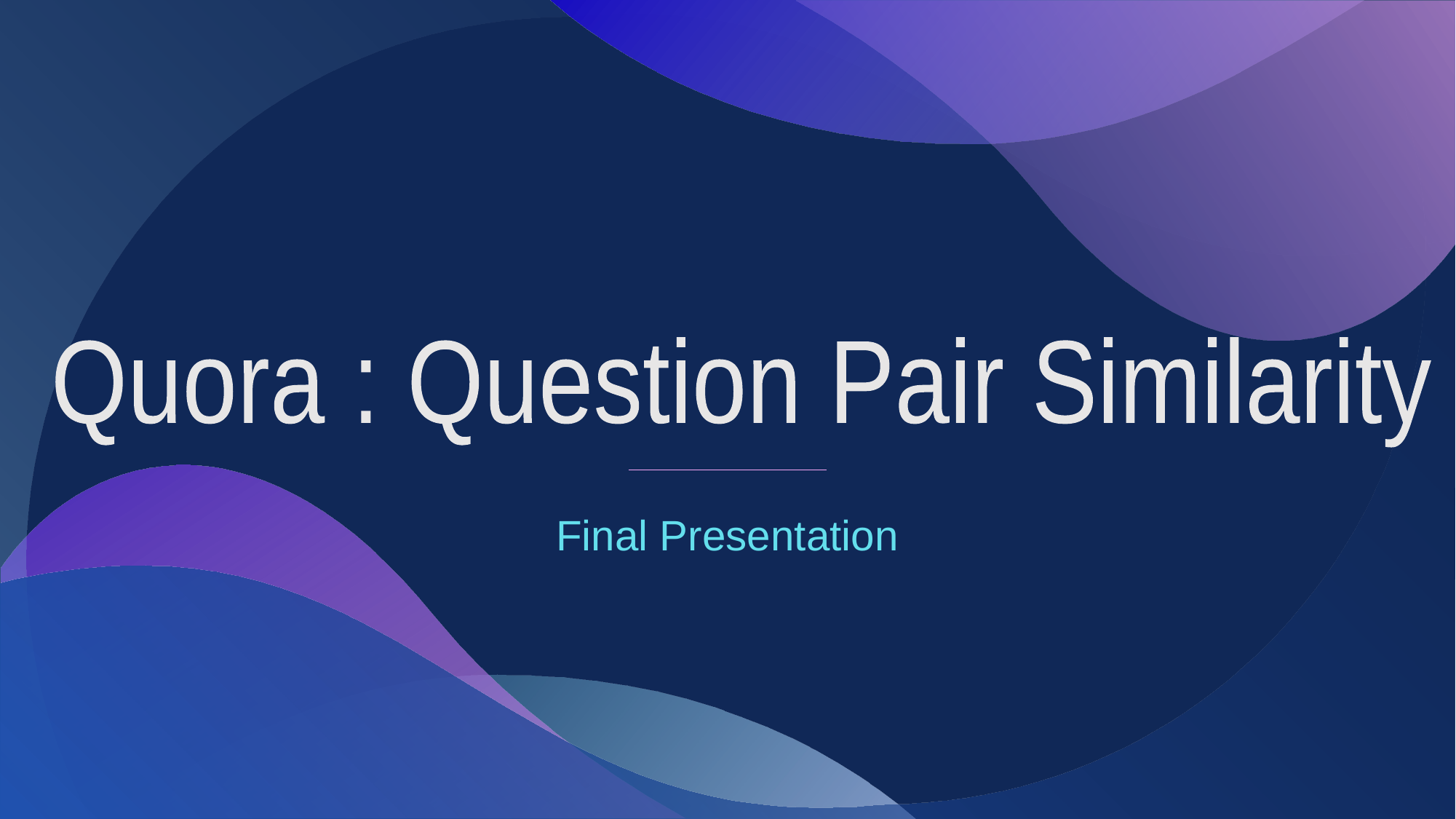

Quora : Question Pair Similarity
Final Presentation